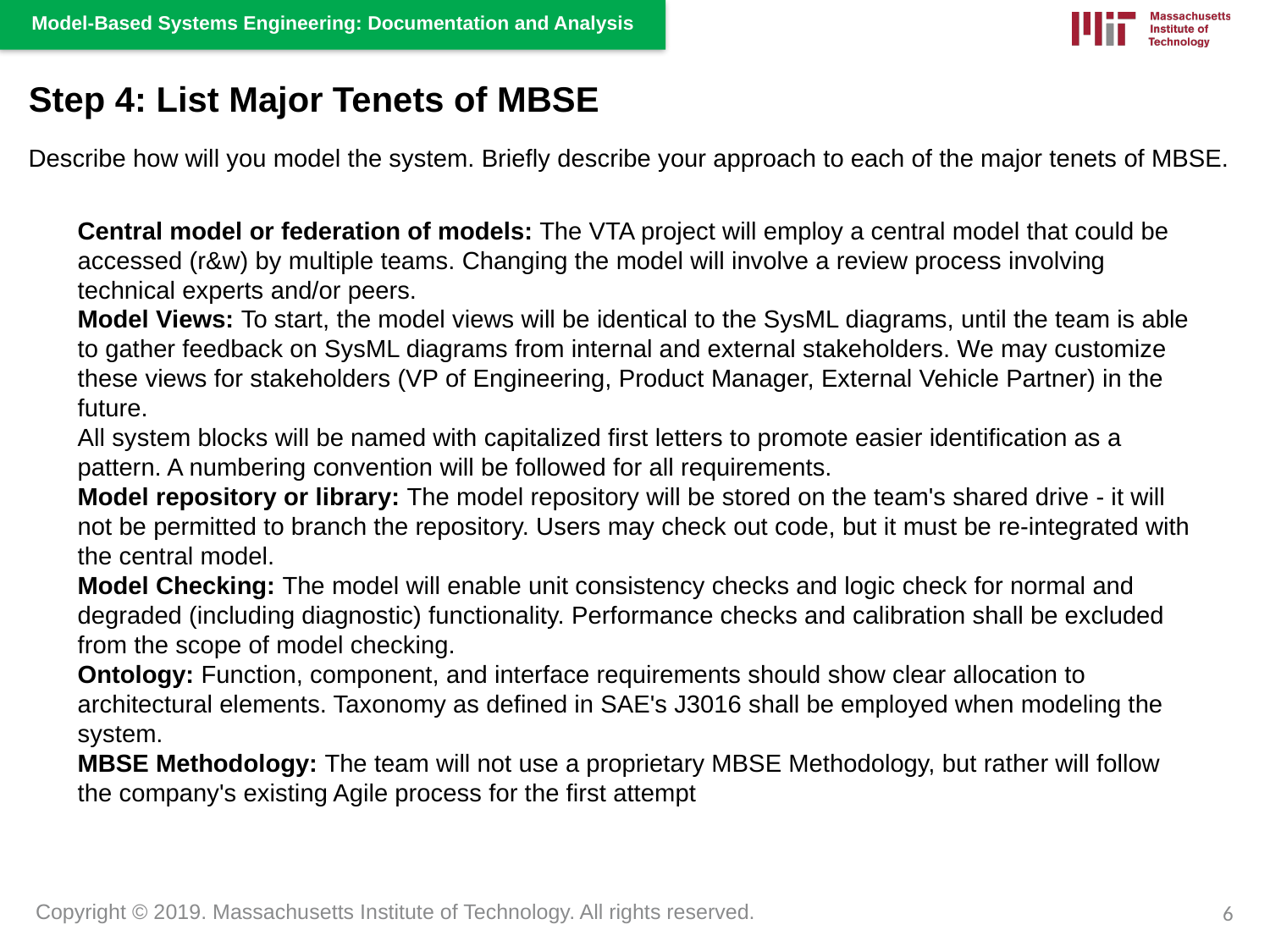

Step 4: List Major Tenets of MBSE
Describe how will you model the system. Briefly describe your approach to each of the major tenets of MBSE.
Central model or federation of models: The VTA project will employ a central model that could be accessed (r&w) by multiple teams. Changing the model will involve a review process involving technical experts and/or peers.
Model Views: To start, the model views will be identical to the SysML diagrams, until the team is able to gather feedback on SysML diagrams from internal and external stakeholders. We may customize these views for stakeholders (VP of Engineering, Product Manager, External Vehicle Partner) in the future.
All system blocks will be named with capitalized first letters to promote easier identification as a pattern. A numbering convention will be followed for all requirements.
Model repository or library: The model repository will be stored on the team's shared drive - it will not be permitted to branch the repository. Users may check out code, but it must be re-integrated with the central model.
Model Checking: The model will enable unit consistency checks and logic check for normal and degraded (including diagnostic) functionality. Performance checks and calibration shall be excluded from the scope of model checking.
Ontology: Function, component, and interface requirements should show clear allocation to architectural elements. Taxonomy as defined in SAE's J3016 shall be employed when modeling the system.
MBSE Methodology: The team will not use a proprietary MBSE Methodology, but rather will follow the company's existing Agile process for the first attempt
6